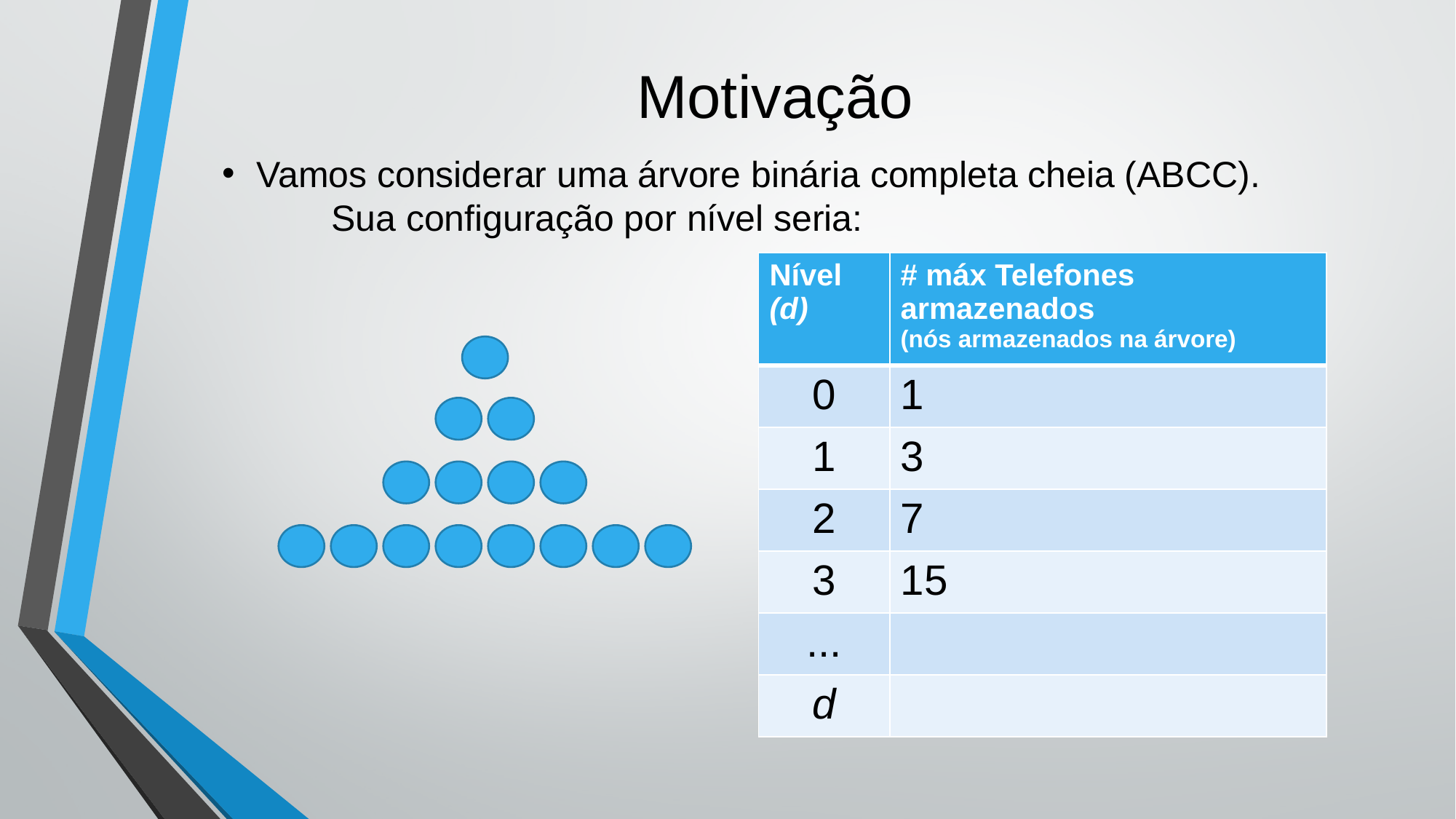

# Motivação
Vamos considerar uma árvore binária completa cheia (ABCC).
	Sua configuração por nível seria:

| Nível (d) | # máx Telefones armazenados (nós armazenados na árvore) |
| --- | --- |
| 0 | 1 |
| 1 | 3 |
| 2 | 7 |
| 3 | 15 |
| ... |  |
| d |  |